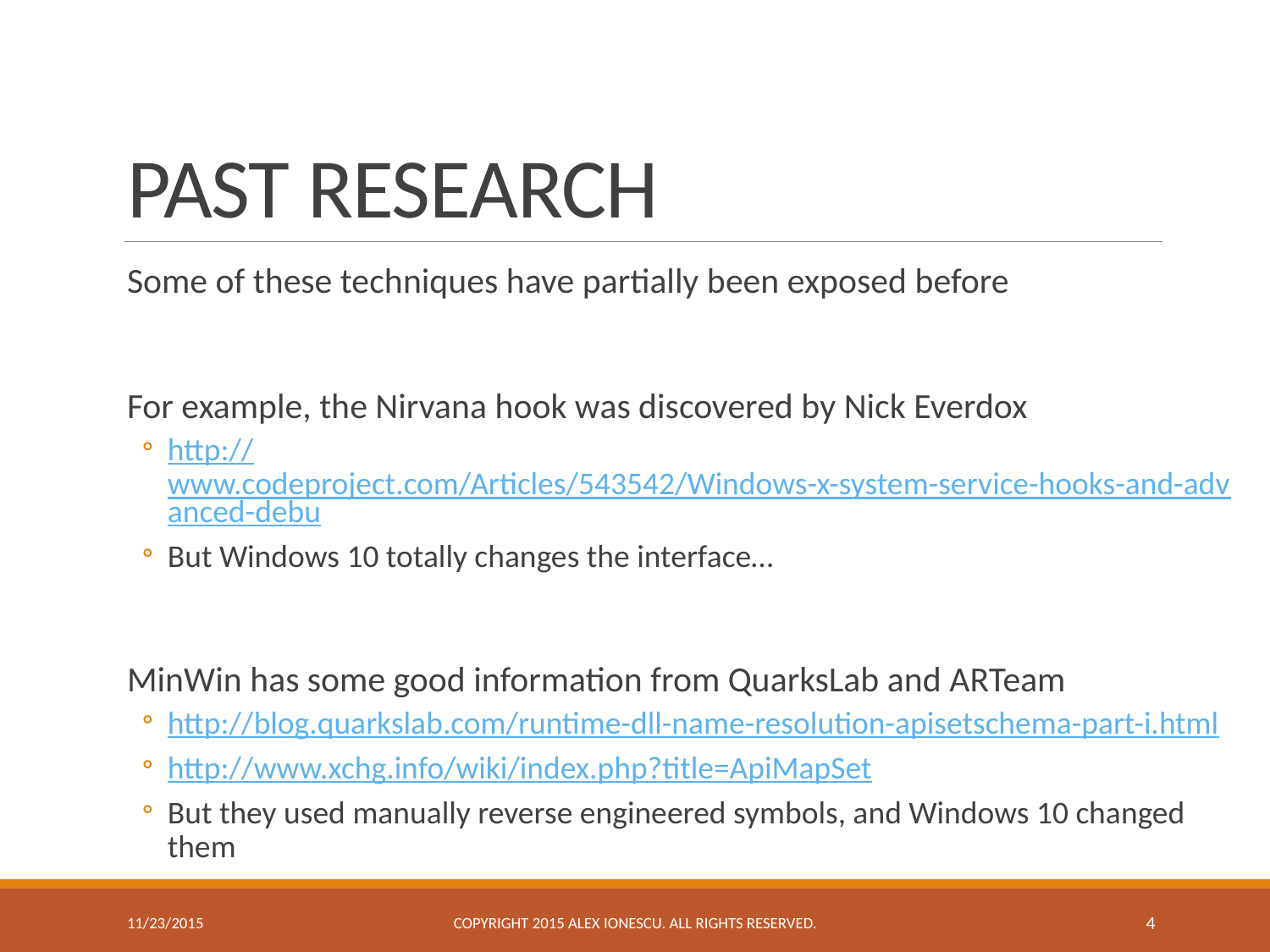

# PAST RESEARCH
Some of these techniques have partially been exposed before

For example, the Nirvana hook was discovered by Nick Everdox
http://www.codeproject.com/Articles/543542/Windows-x-system-service-hooks-and-advanced-debu
But Windows 10 totally changes the interface…

MinWin has some good information from QuarksLab and ARTeam
http://blog.quarkslab.com/runtime-dll-name-resolution-apisetschema-part-i.html
http://www.xchg.info/wiki/index.php?title=ApiMapSet
But they used manually reverse engineered symbols, and Windows 10 changed them
11/23/2015
Copyright 2015 ALEX IONESCU. ALL RIGHTS RESERVED.
4